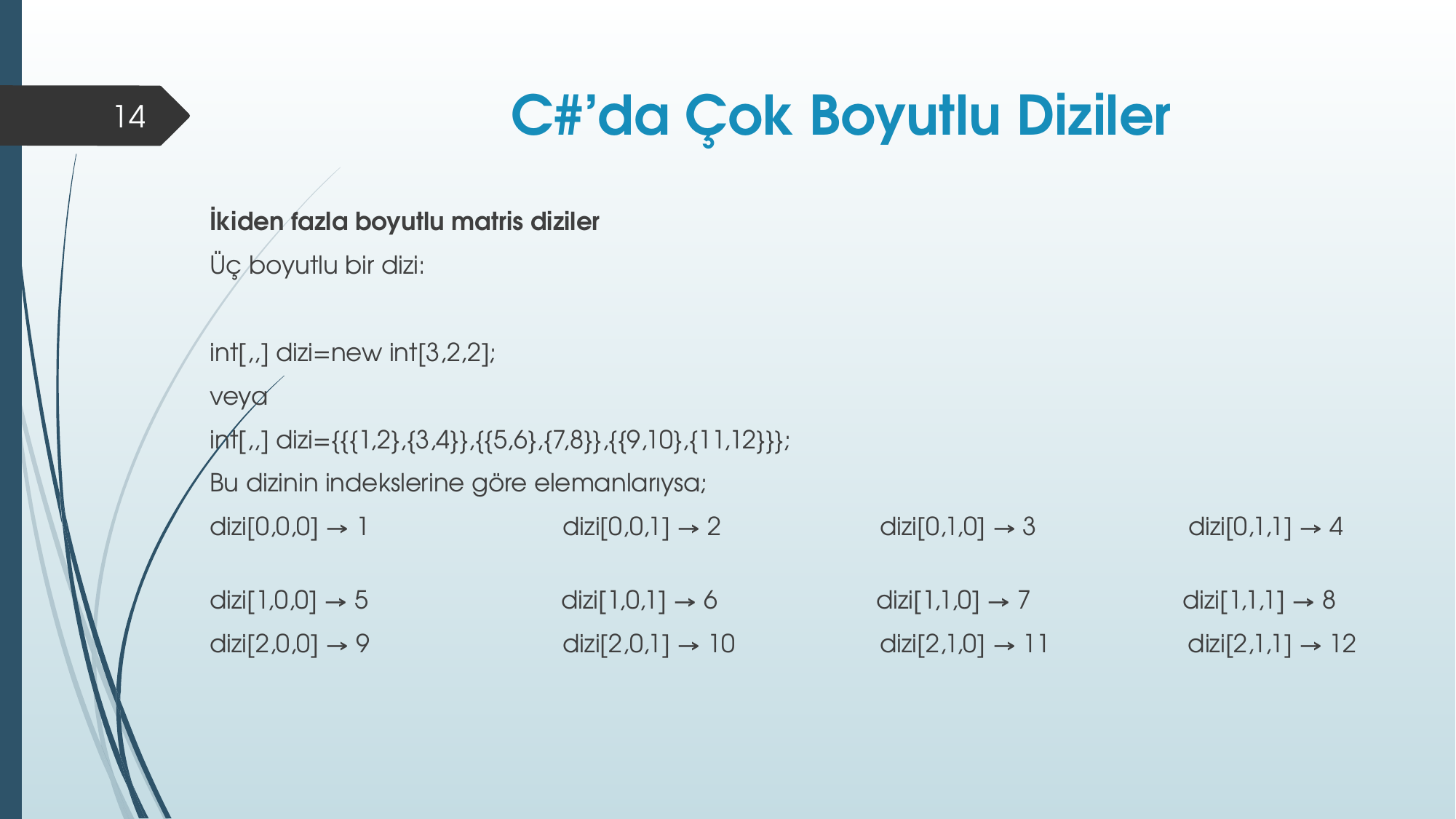

# C#’da Çok Boyutlu Diziler
14
İkiden fazla boyutlu matris diziler
Üç boyutlu bir dizi:

int[,,] dizi=new int[3,2,2];
veya
int[,,] dizi={{{1,2},{3,4}},{{5,6},{7,8}},{{9,10},{11,12}}};
Bu dizinin indekslerine göre elemanlarıysa;
dizi[0,0,0] → 1                            dizi[0,0,1] → 2                       dizi[0,1,0] → 3                      dizi[0,1,1] → 4
dizi[1,0,0] → 5                            dizi[1,0,1] → 6                       dizi[1,1,0] → 7                      dizi[1,1,1] → 8
dizi[2,0,0] → 9                            dizi[2,0,1] → 10                     dizi[2,1,0] → 11                    dizi[2,1,1] → 12